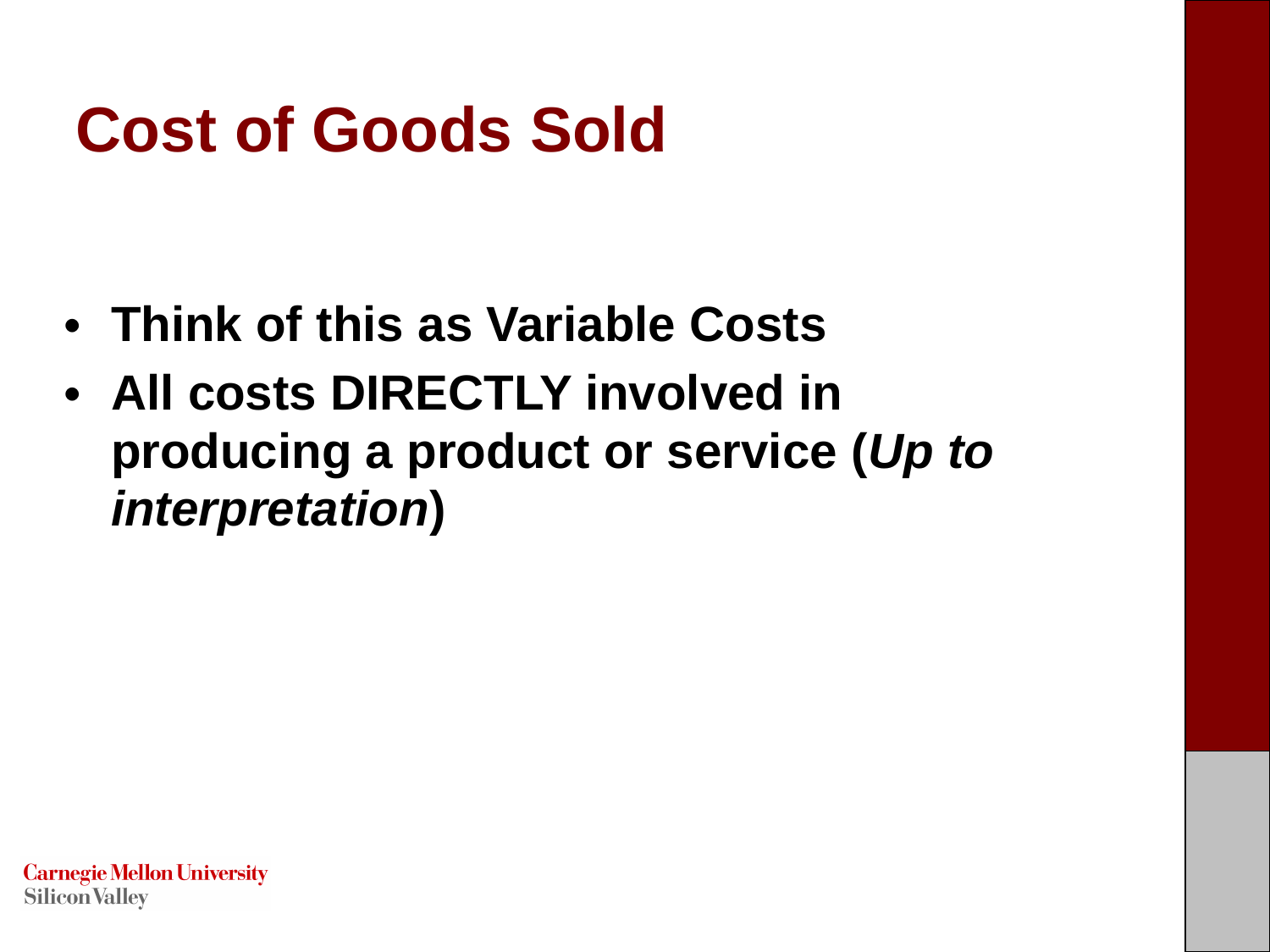

# Cost of Goods Sold
Think of this as Variable Costs
All costs DIRECTLY involved in producing a product or service (Up to interpretation)
west.cmu.edu